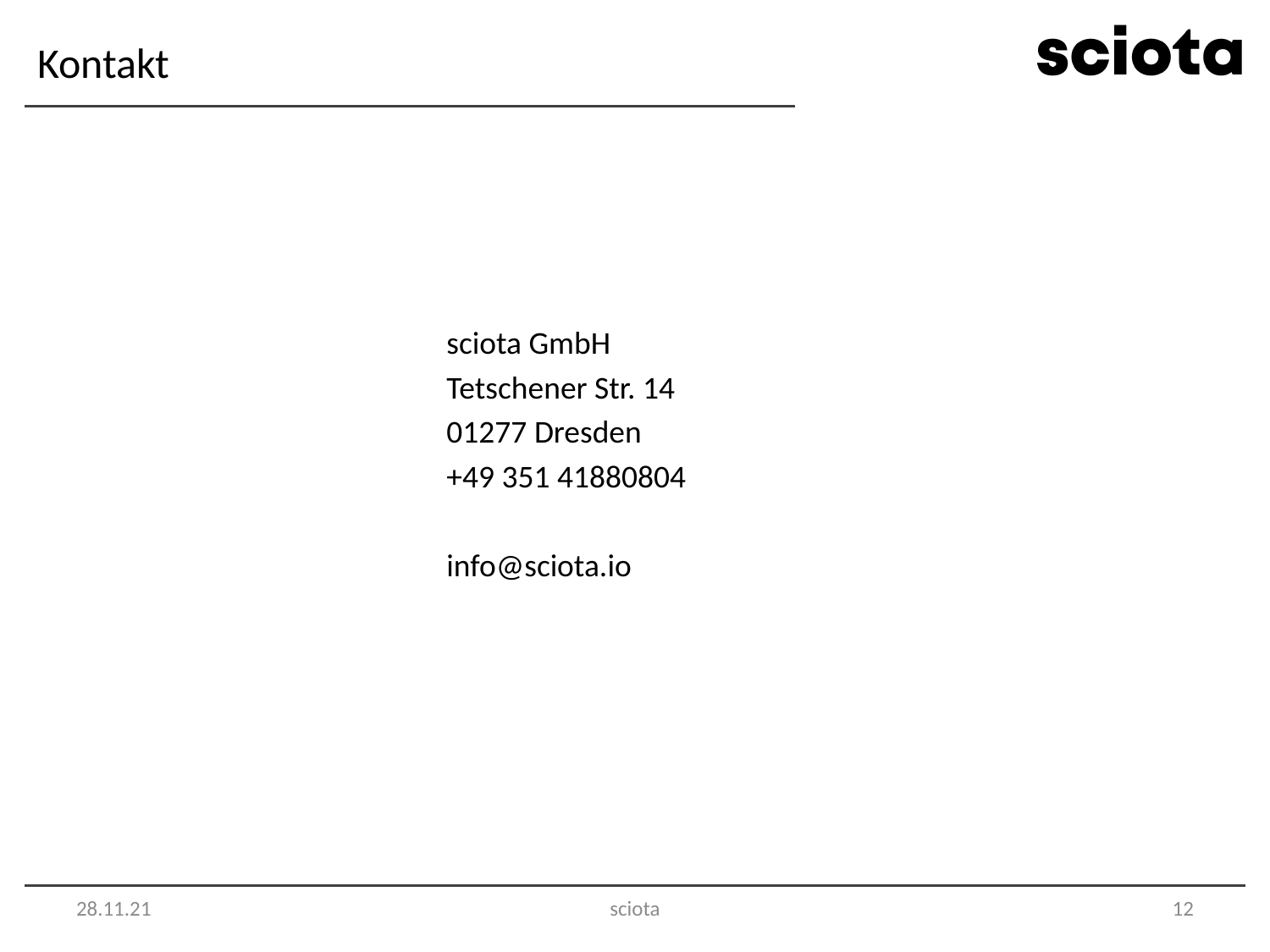

# Kontakt
sciota GmbH
Tetschener Str. 14
01277 Dresden
+49 351 41880804

info@sciota.io

28.11.21
sciota
12